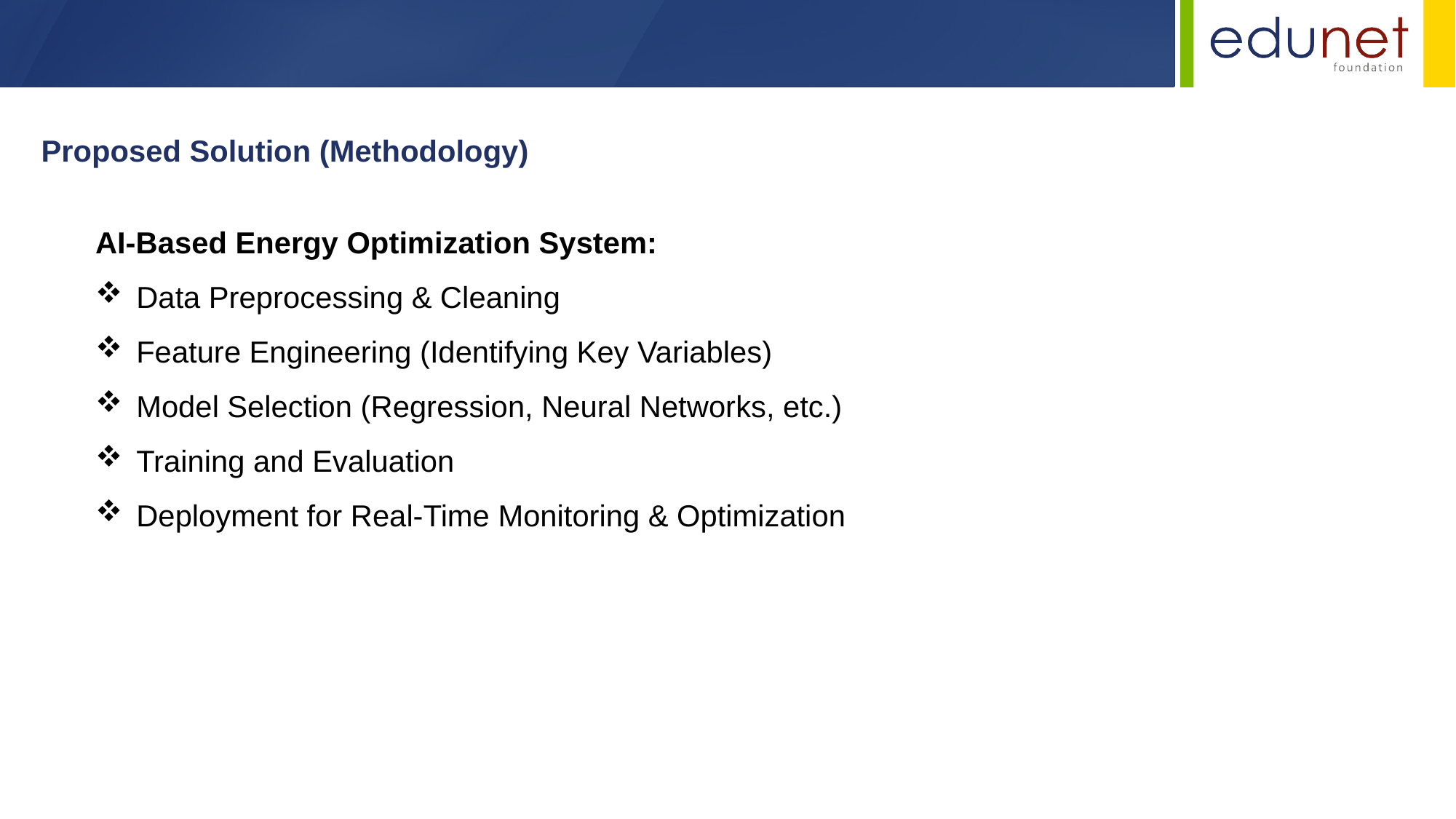

Proposed Solution (Methodology)
AI-Based Energy Optimization System:
Data Preprocessing & Cleaning
Feature Engineering (Identifying Key Variables)
Model Selection (Regression, Neural Networks, etc.)
Training and Evaluation
Deployment for Real-Time Monitoring & Optimization